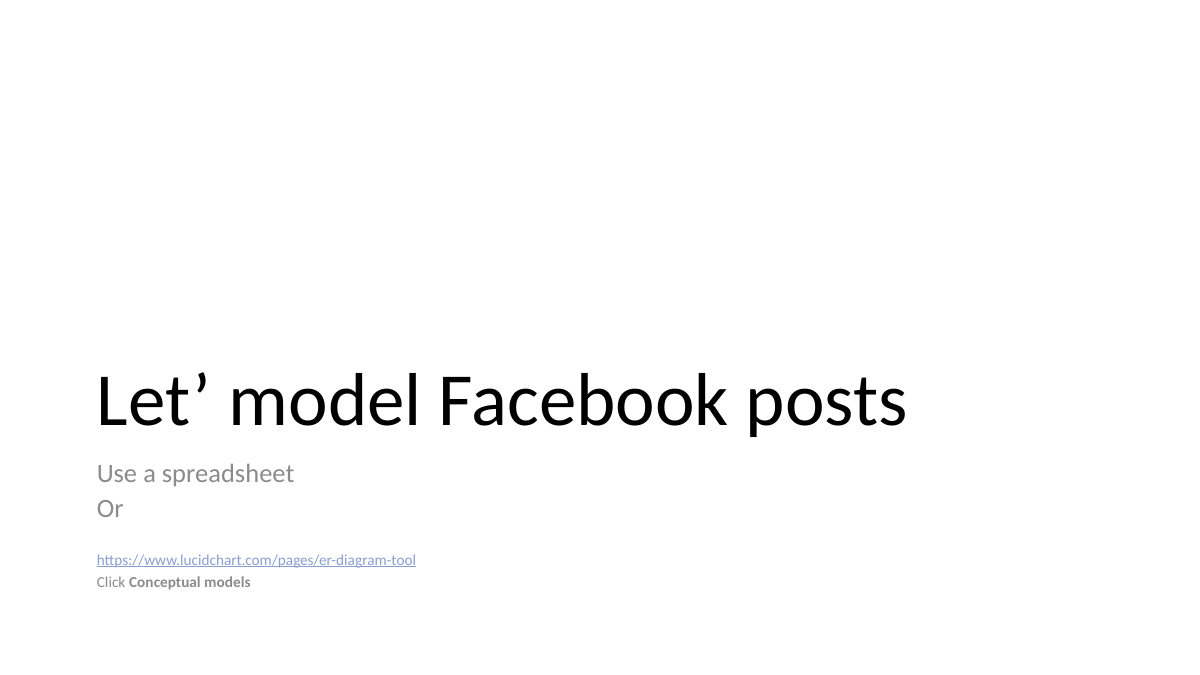

# Let’ model Facebook posts
Use a spreadsheet
Or

https://www.lucidchart.com/pages/er-diagram-tool
Click Conceptual models